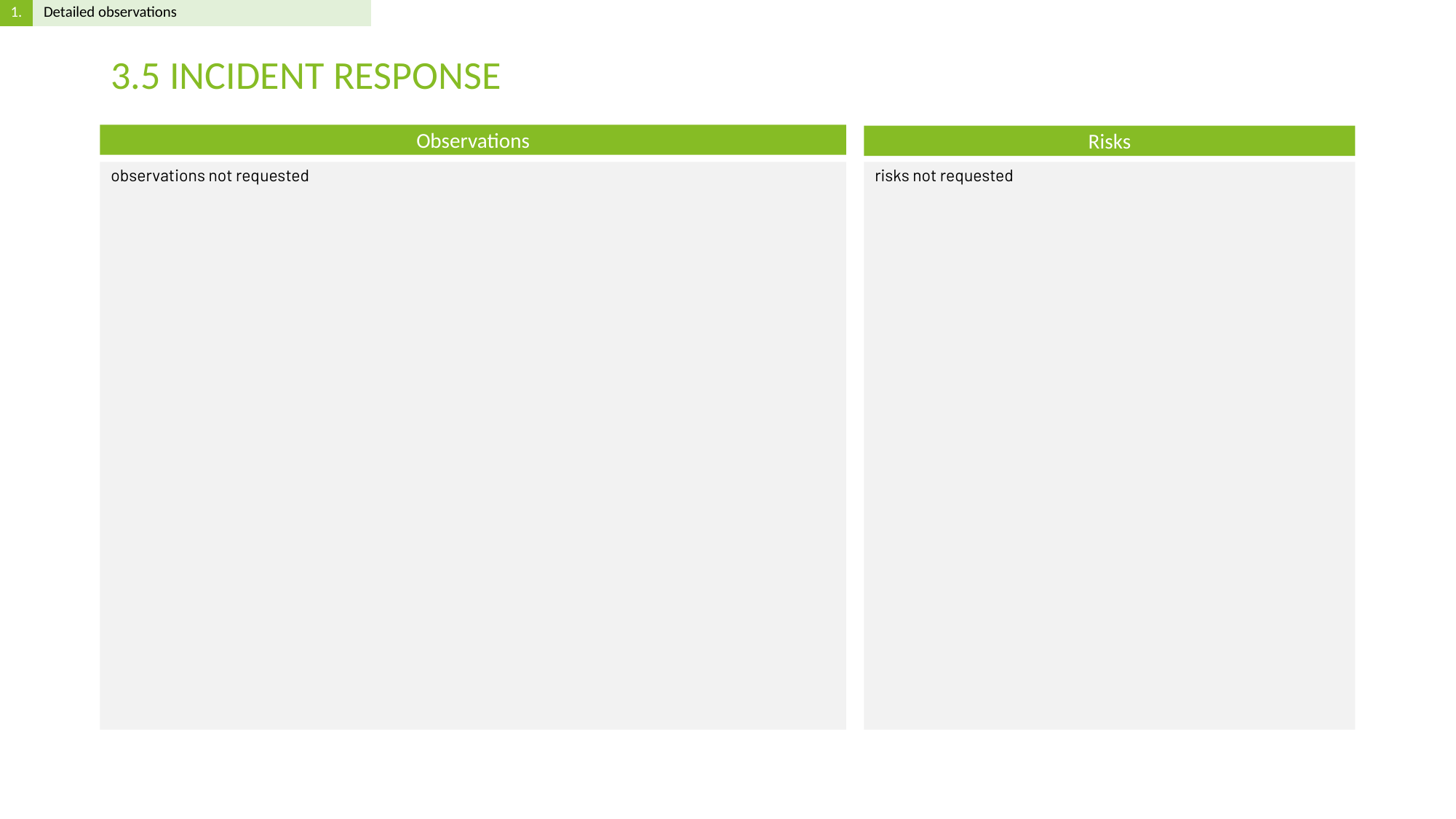

# 3.5 INCIDENT RESPONSE
observations not requested
risks not requested